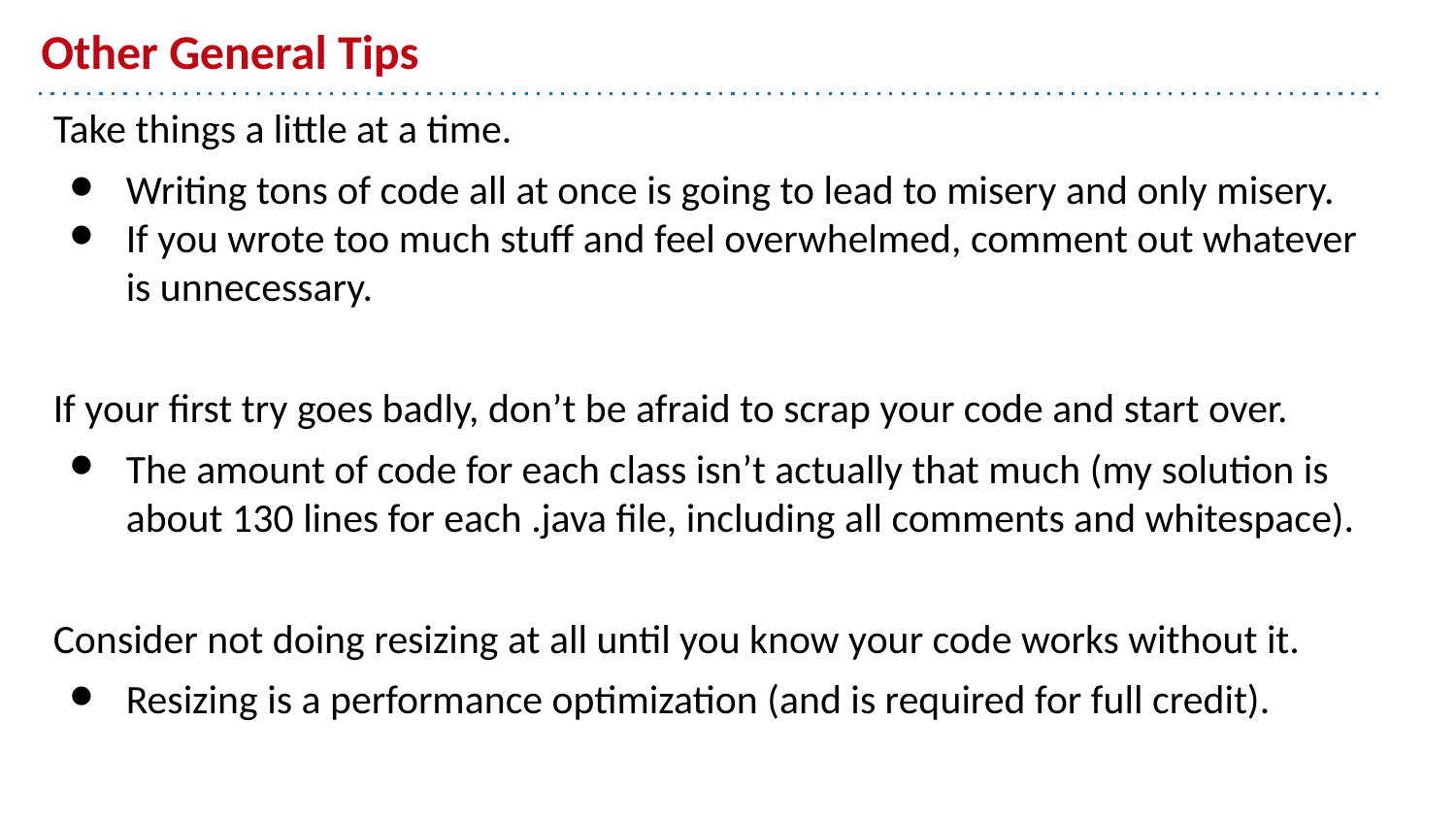

# Other General Tips
Take things a little at a time.
Writing tons of code all at once is going to lead to misery and only misery.
If you wrote too much stuff and feel overwhelmed, comment out whatever is unnecessary.

If your first try goes badly, don’t be afraid to scrap your code and start over.
The amount of code for each class isn’t actually that much (my solution is about 130 lines for each .java file, including all comments and whitespace).

Consider not doing resizing at all until you know your code works without it.
Resizing is a performance optimization (and is required for full credit).